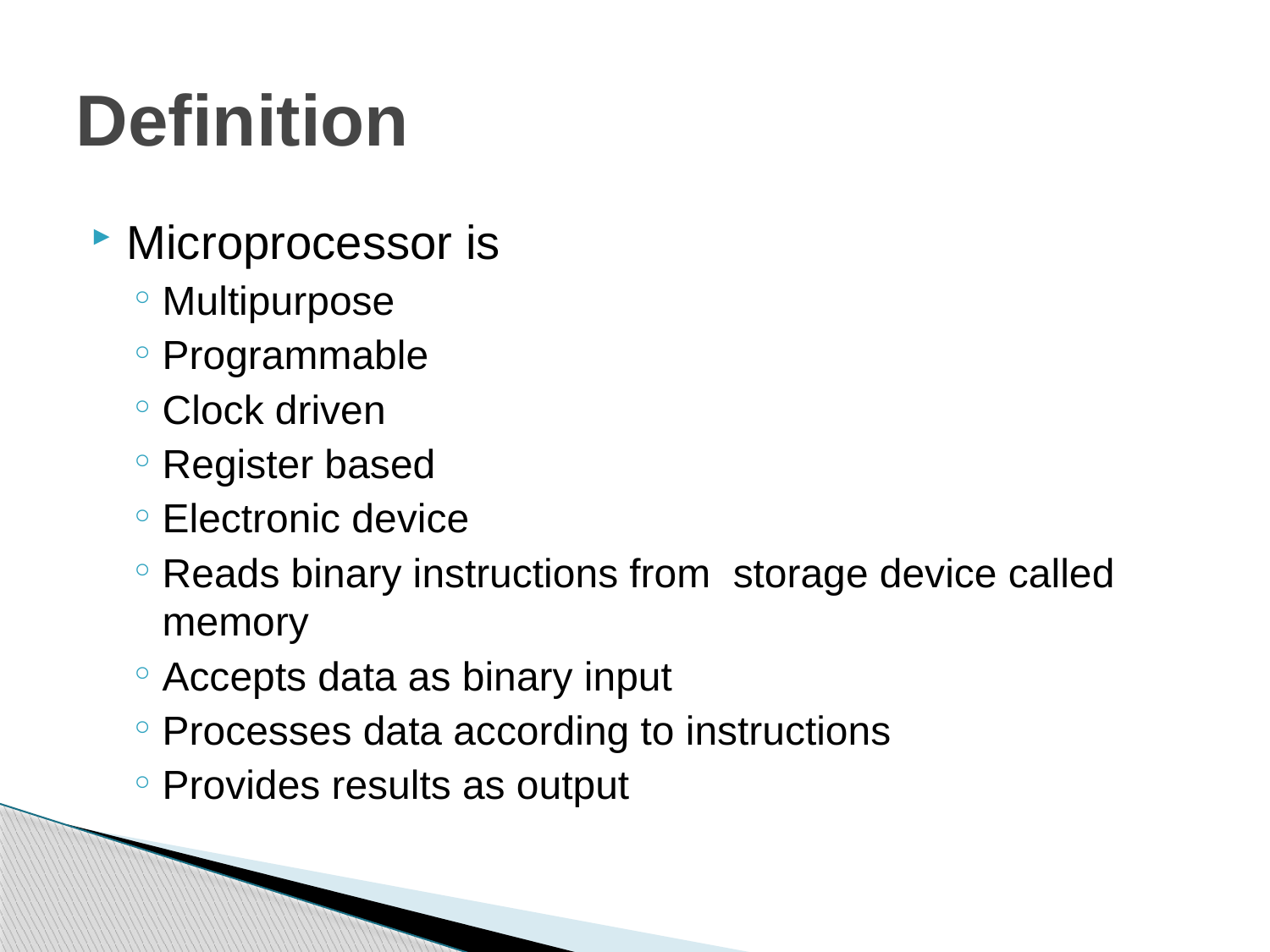

# Definition
Microprocessor is
Multipurpose
Programmable
Clock driven
Register based
Electronic device
Reads binary instructions from  storage device called memory
Accepts data as binary input
Processes data according to instructions
Provides results as output